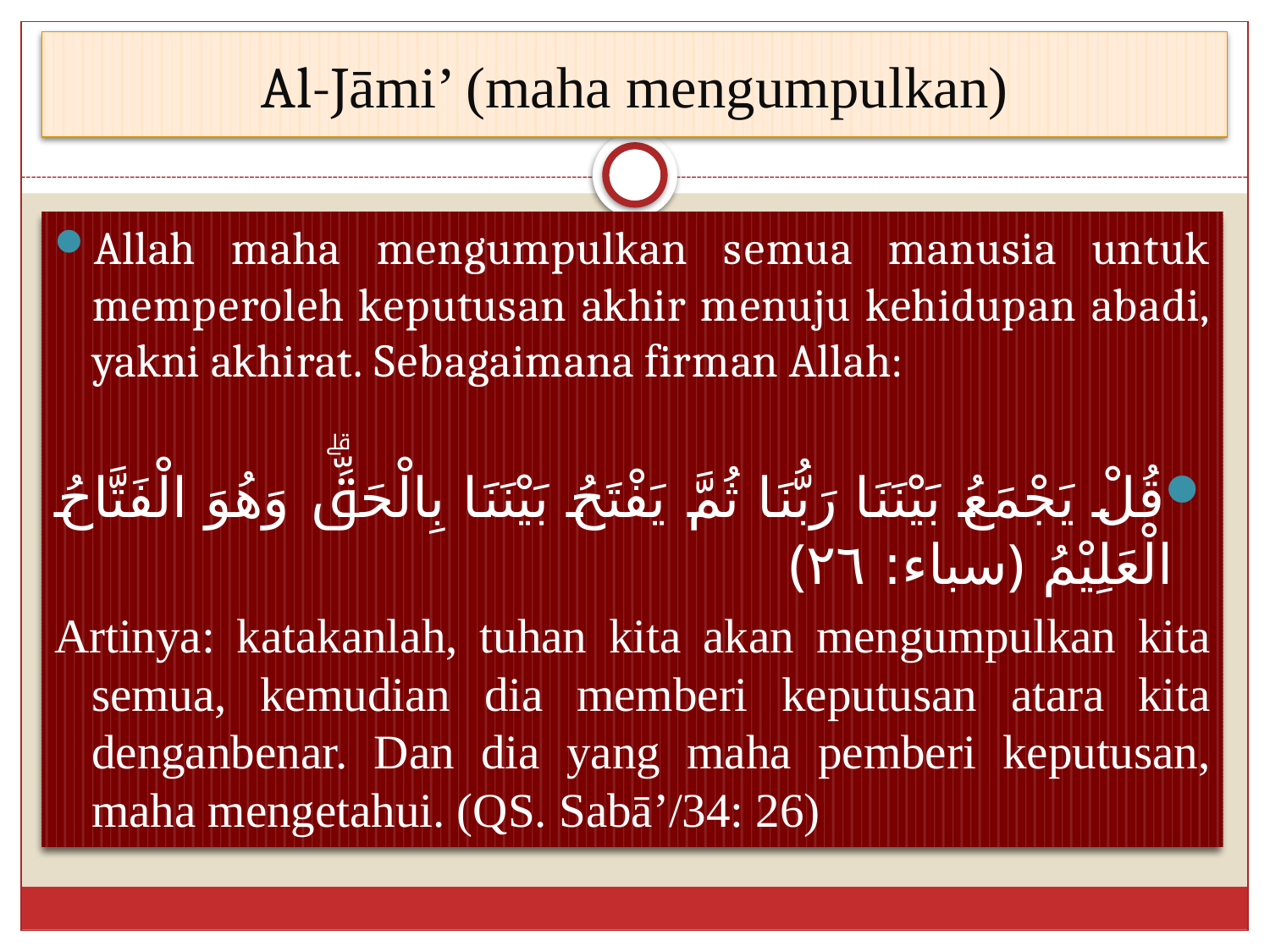

# Al-Jāmi’ (maha mengumpulkan)
Allah maha mengumpulkan semua manusia untuk memperoleh keputusan akhir menuju kehidupan abadi, yakni akhirat. Sebagaimana firman Allah:

قُلْ يَجْمَعُ بَيْنَنَا رَبُّنَا ثُمَّ يَفْتَحُ بَيْنَنَا بِالْحَقِّۗ وَهُوَ الْفَتَّاحُ الْعَلِيْمُ ﴿سباء: ٢٦﴾
Artinya: katakanlah, tuhan kita akan mengumpulkan kita semua, kemudian dia memberi keputusan atara kita denganbenar. Dan dia yang maha pemberi keputusan, maha mengetahui. (QS. Sabā’/34: 26)